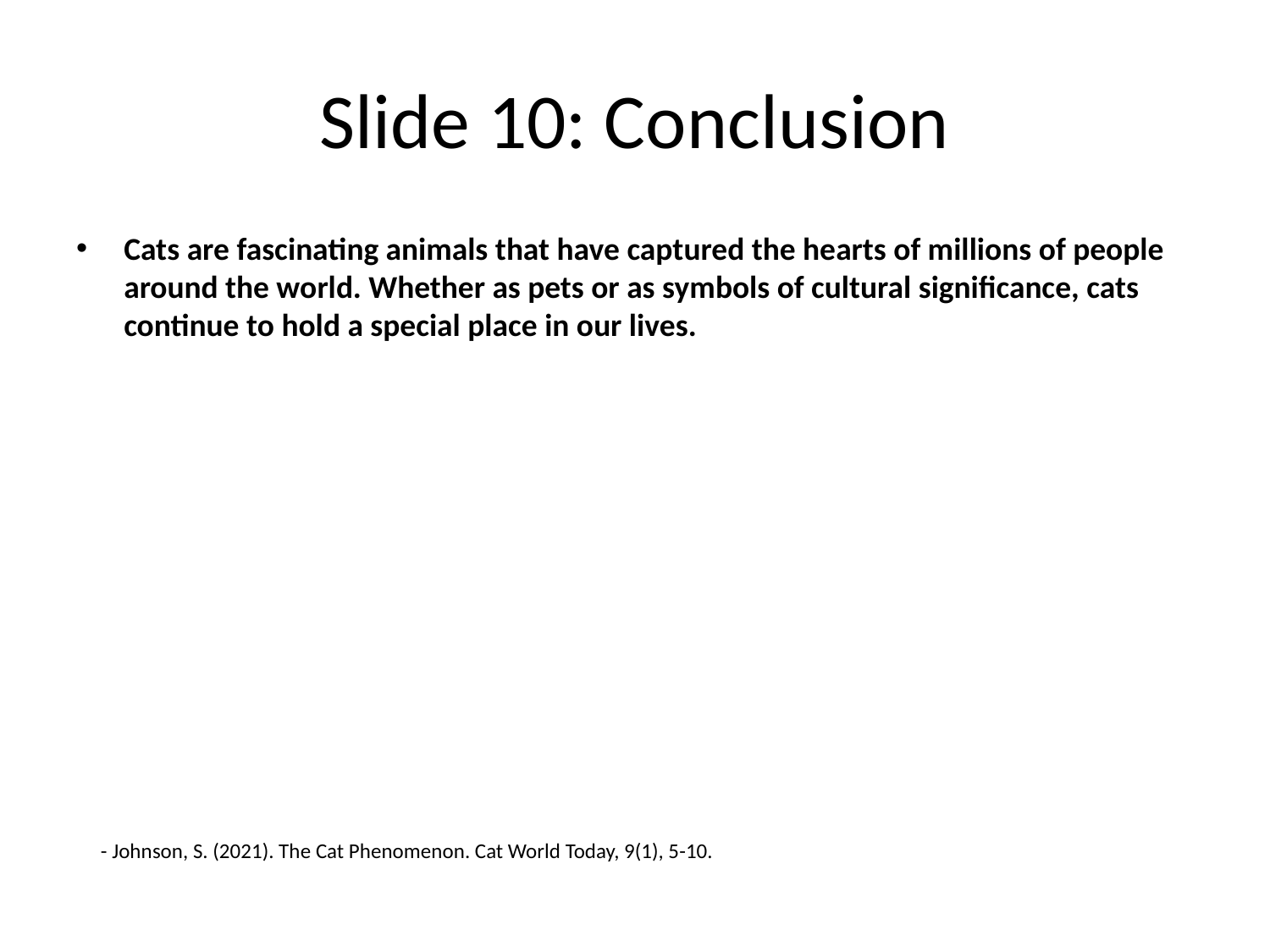

# Slide 10: Conclusion
Cats are fascinating animals that have captured the hearts of millions of people around the world. Whether as pets or as symbols of cultural significance, cats continue to hold a special place in our lives.

- Johnson, S. (2021). The Cat Phenomenon. Cat World Today, 9(1), 5-10.